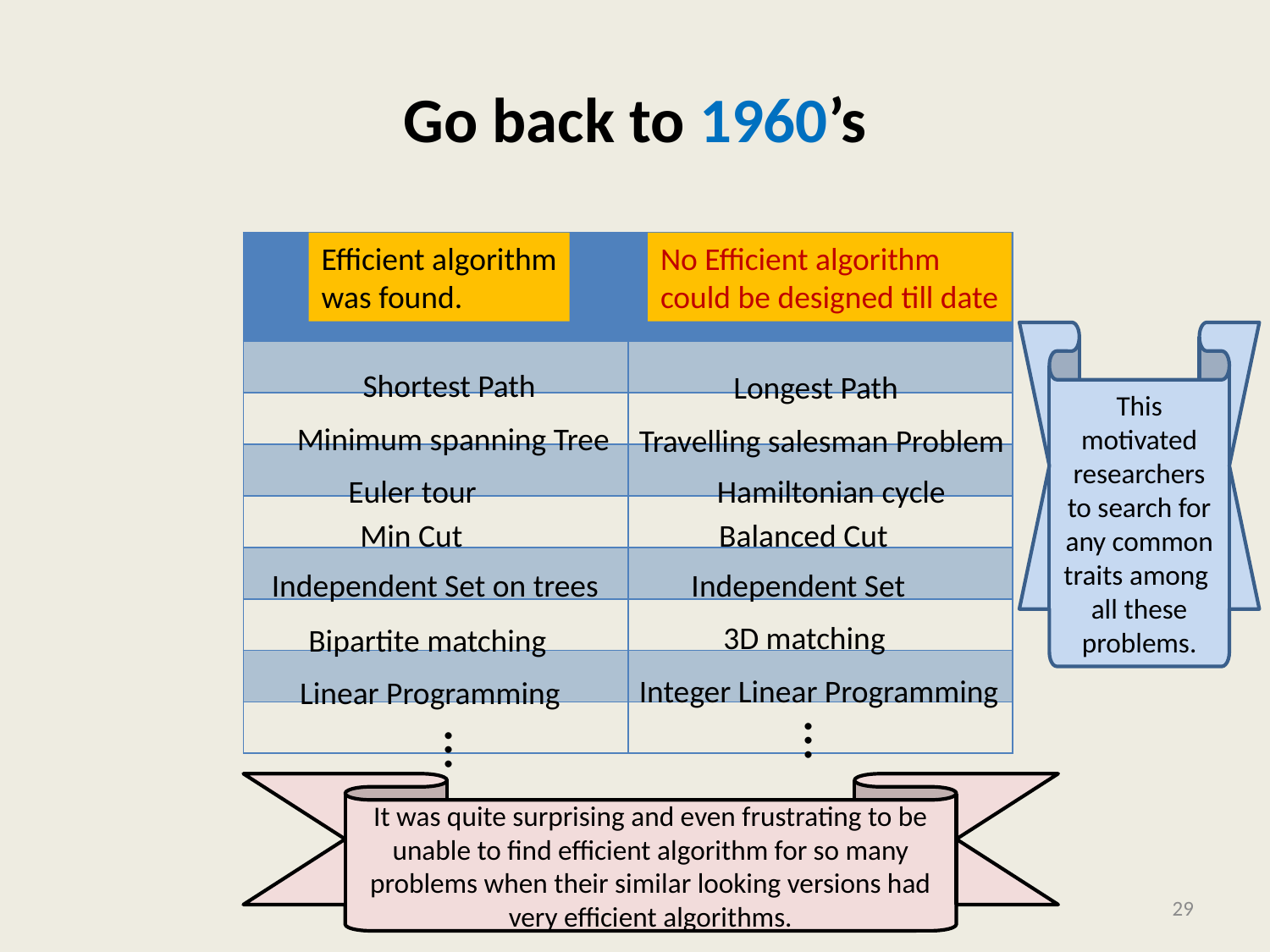

# Go back to 1960’s
|  |  |
| --- | --- |
|  |  |
|  |  |
|  |  |
|  |  |
|  |  |
|  |  |
|  |  |
|  |  |
Efficient algorithm
was found.
No Efficient algorithm
could be designed till date
This motivated researchers to search for any common traits among  all these problems.
Shortest Path
Longest Path
Minimum spanning Tree
Travelling salesman Problem
Euler tour
Hamiltonian cycle
Min Cut
Balanced Cut
Independent Set on trees
Independent Set
3D matching
Bipartite matching
Integer Linear Programming
Linear Programming
…
…
It was quite surprising and even frustrating to be unable to find efficient algorithm for so many problems when their similar looking versions had very efficient algorithms.
29